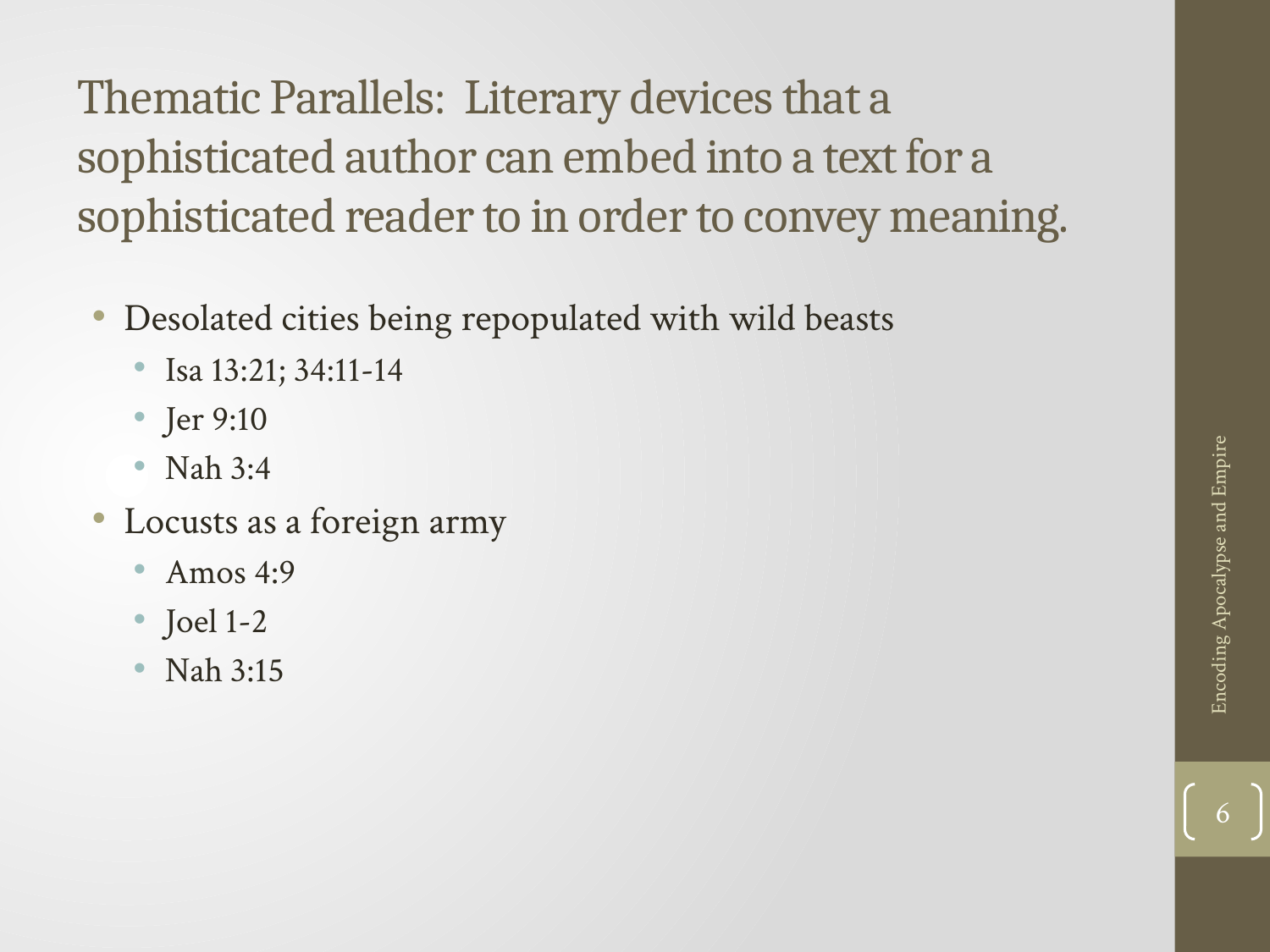

# Thematic Parallels:  Literary devices that a sophisticated author can embed into a text for a sophisticated reader to in order to convey meaning.
Desolated cities being repopulated with wild beasts
Isa 13:21; 34:11-14
Jer 9:10
Nah 3:4
Locusts as a foreign army
Amos 4:9
Joel 1-2
Nah 3:15
Encoding Apocalypse and Empire
6